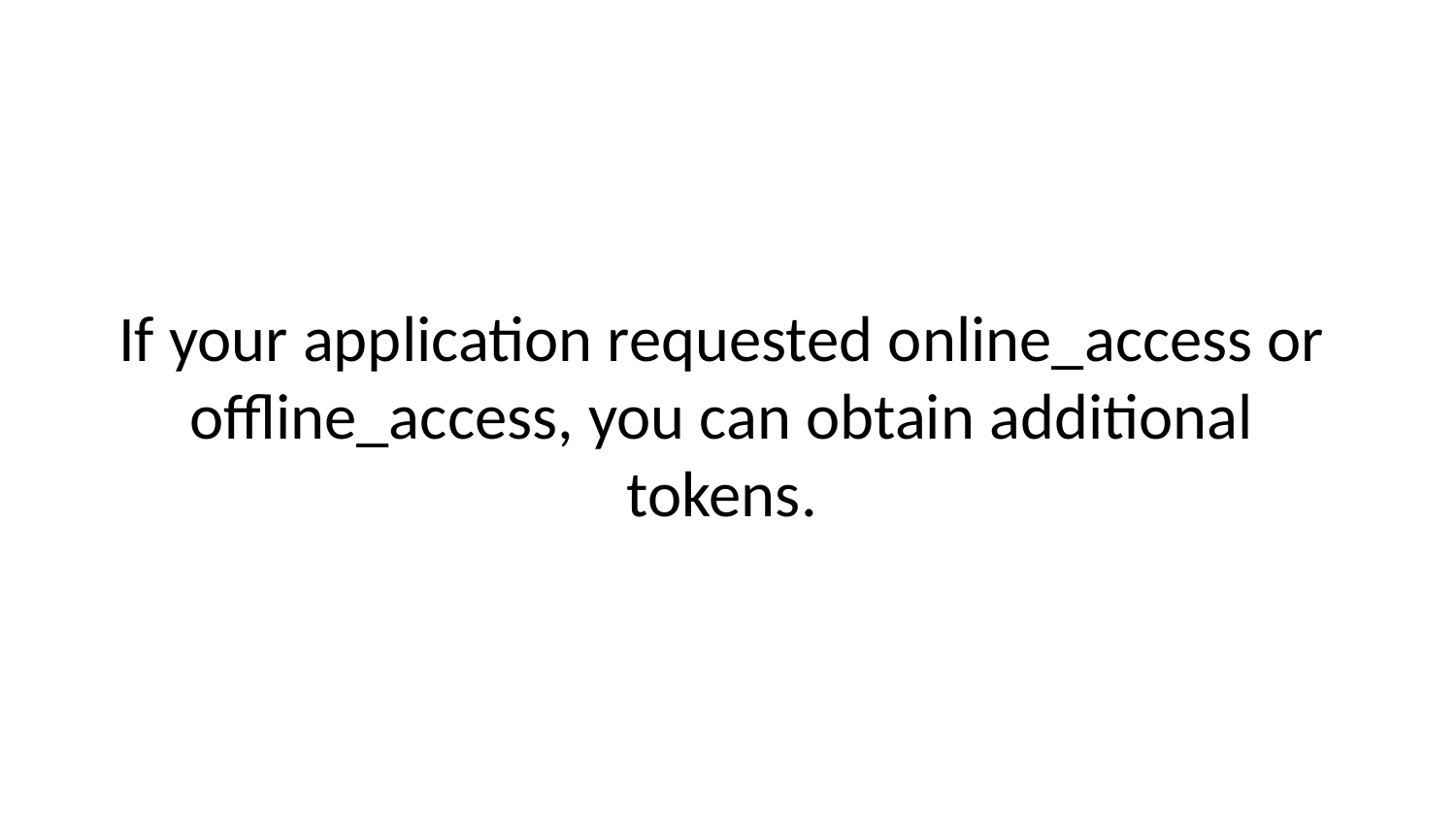

If your application requested online_access or offline_access, you can obtain additional tokens.